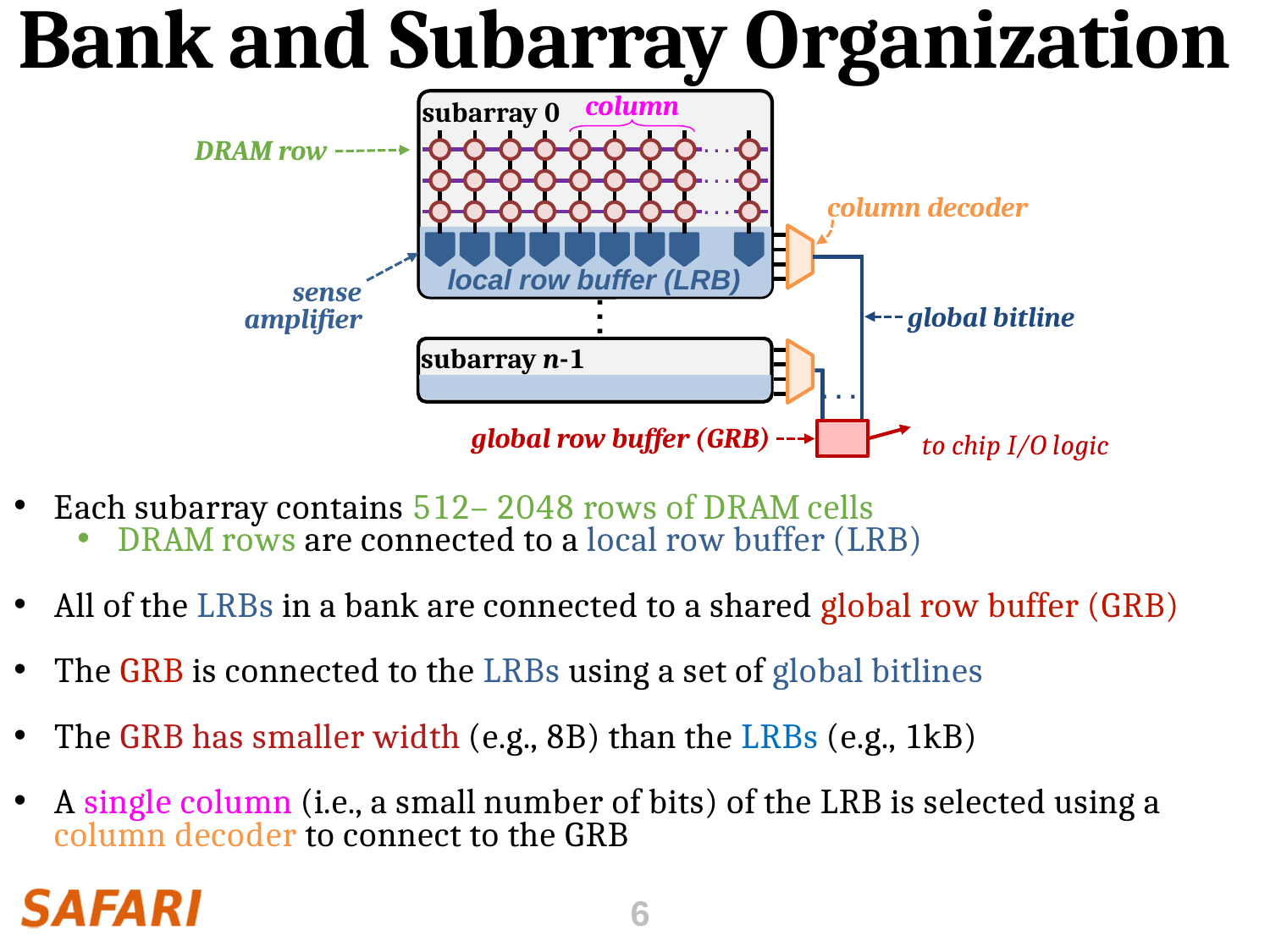

# Bank and Subarray Organization
subarray 0
. . .

. . .

. . .

. . .
subarray n-1

column
DRAM row
column decoder

. . .

global row buffer (GRB)
local row buffer (LRB)
sense
amplifier
global bitline
to chip I/O logic
Each subarray contains 512– 2048 rows of DRAM cells
DRAM rows are connected to a local row buffer (LRB)

All of the LRBs in a bank are connected to a shared global row buffer (GRB)

The GRB is connected to the LRBs using a set of global bitlines

The GRB has smaller width (e.g., 8B) than the LRBs (e.g., 1kB)

A single column (i.e., a small number of bits) of the LRB is selected using a column decoder to connect to the GRB
6